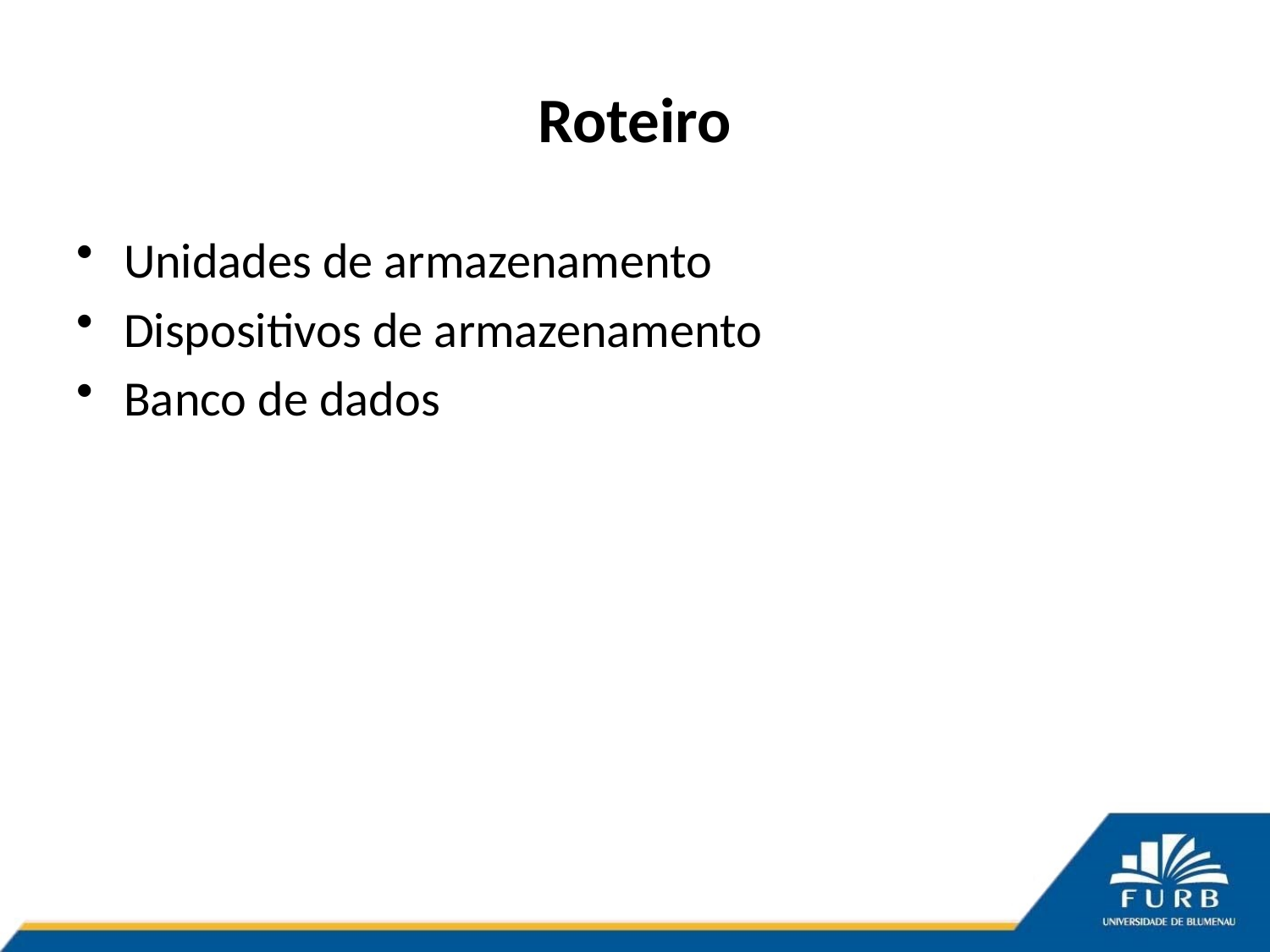

# Roteiro
Unidades de armazenamento
Dispositivos de armazenamento
Banco de dados